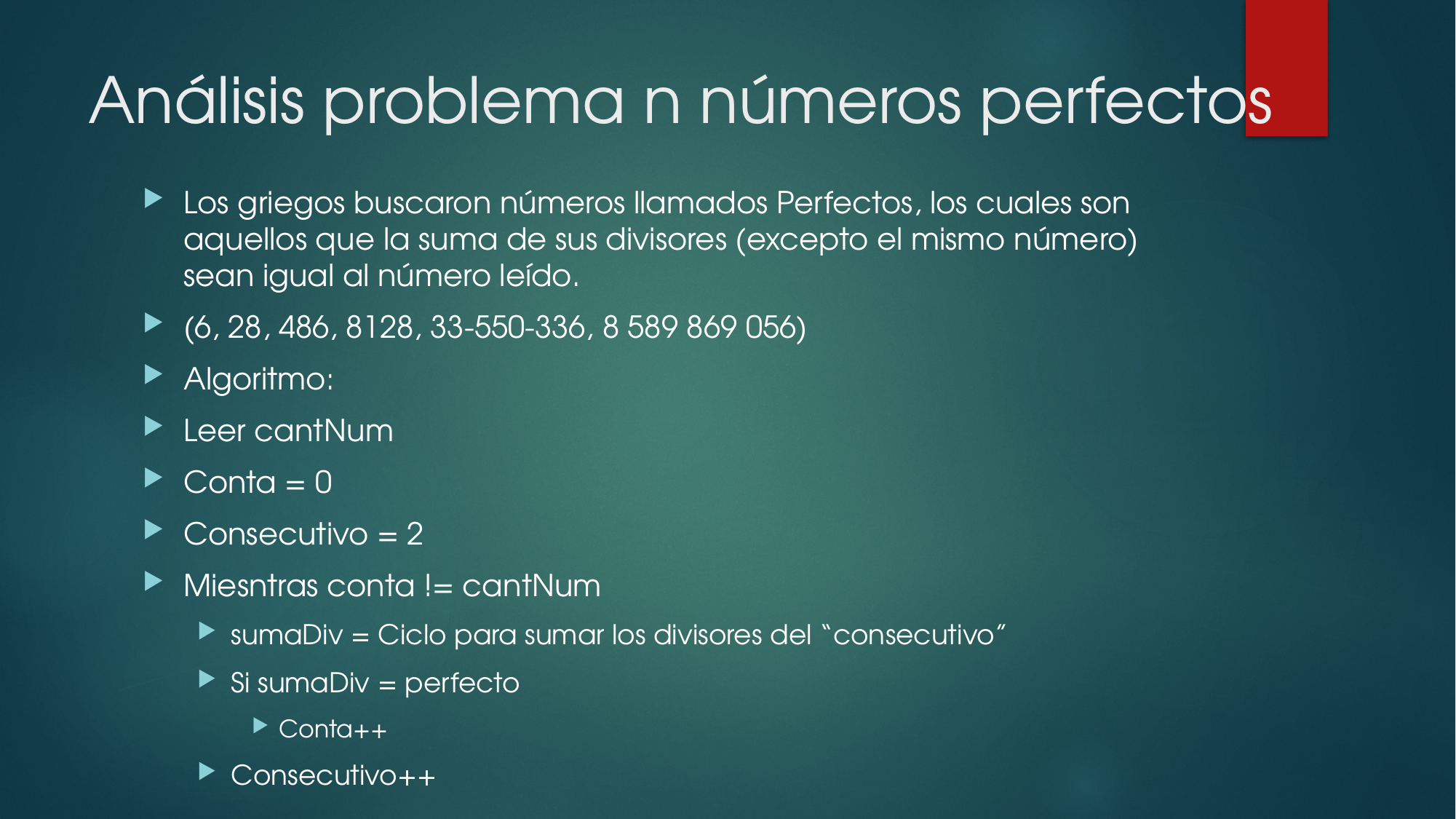

# Análisis problema n números perfectos
Los griegos buscaron números llamados Perfectos, los cuales son aquellos que la suma de sus divisores (excepto el mismo número) sean igual al número leído.
(6, 28, 486, 8128, 33-550-336, 8 589 869 056)
Algoritmo:
Leer cantNum
Conta = 0
Consecutivo = 2
Miesntras conta != cantNum
sumaDiv = Ciclo para sumar los divisores del “consecutivo”
Si sumaDiv = perfecto
Conta++
Consecutivo++